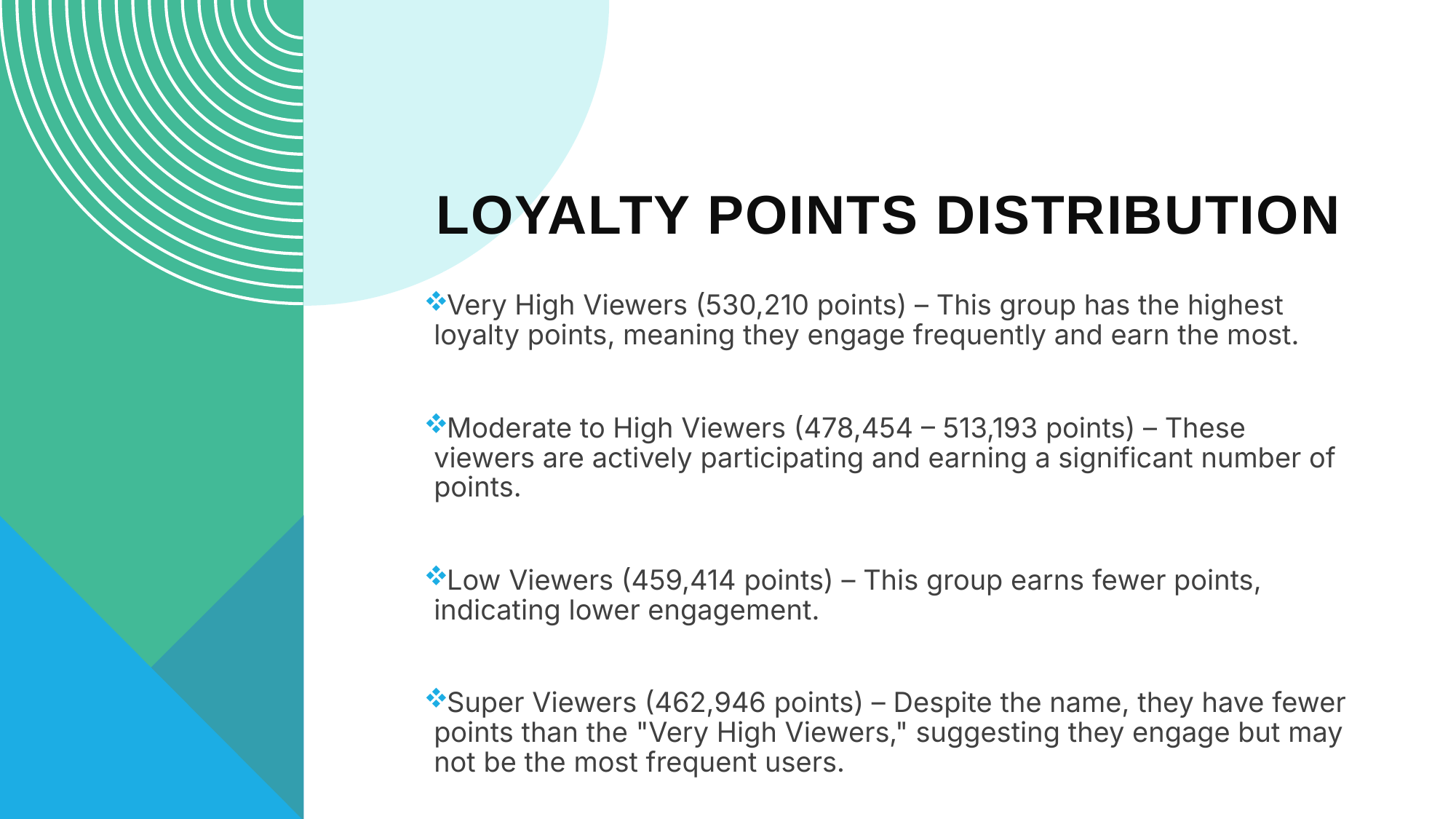

# Loyalty points distribution

Very High Viewers (530,210 points) – This group has the highest loyalty points, meaning they engage frequently and earn the most.

Moderate to High Viewers (478,454 – 513,193 points) – These viewers are actively participating and earning a significant number of points.

Low Viewers (459,414 points) – This group earns fewer points, indicating lower engagement.

Super Viewers (462,946 points) – Despite the name, they have fewer points than the "Very High Viewers," suggesting they engage but may not be the most frequent users.